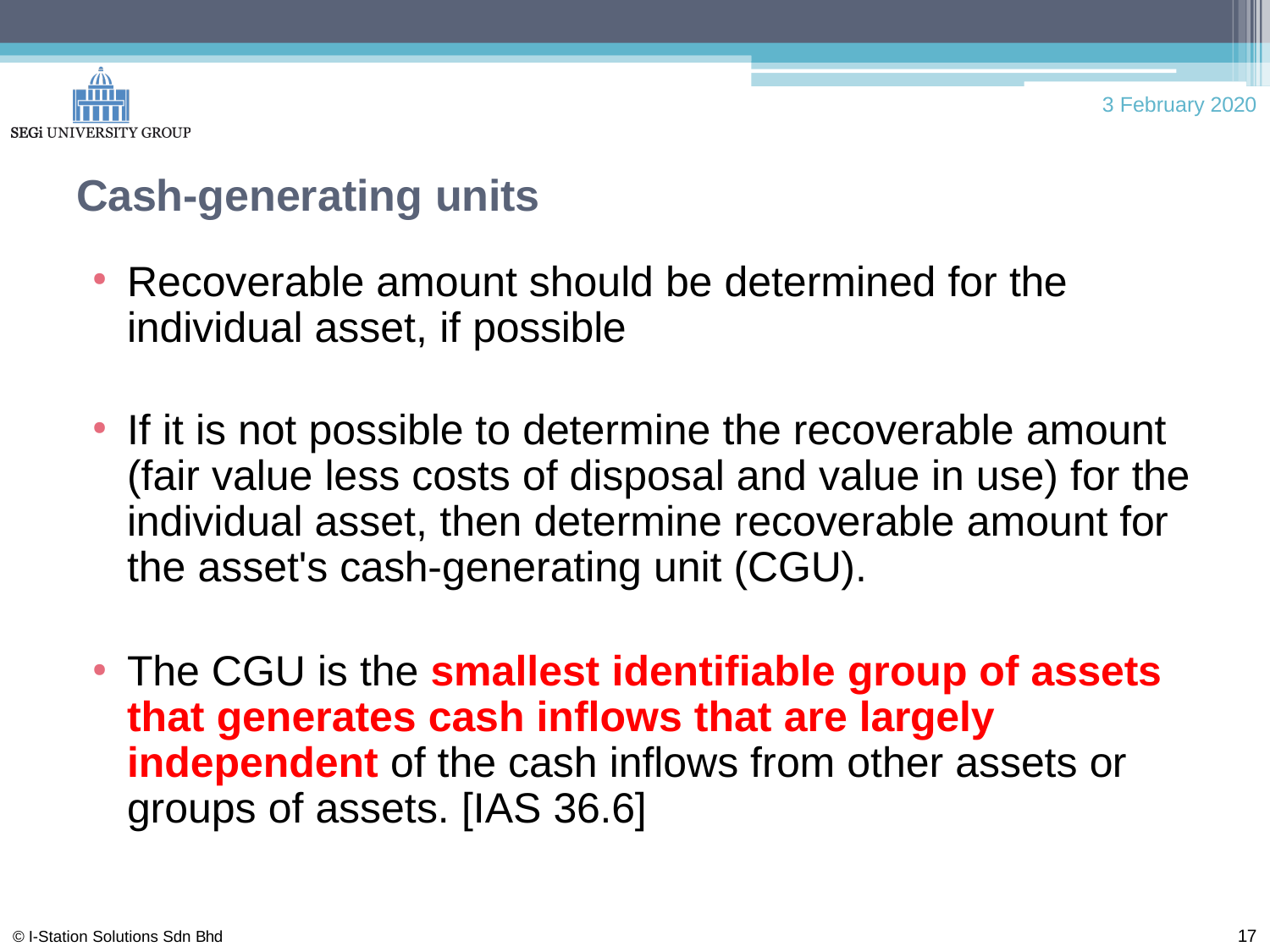

3 February 2020
# Cash-generating units
Recoverable amount should be determined for the individual asset, if possible

If it is not possible to determine the recoverable amount (fair value less costs of disposal and value in use) for the individual asset, then determine recoverable amount for the asset's cash-generating unit (CGU).

The CGU is the smallest identifiable group of assets that generates cash inflows that are largely independent of the cash inflows from other assets or groups of assets. [IAS 36.6]
17
© I-Station Solutions Sdn Bhd